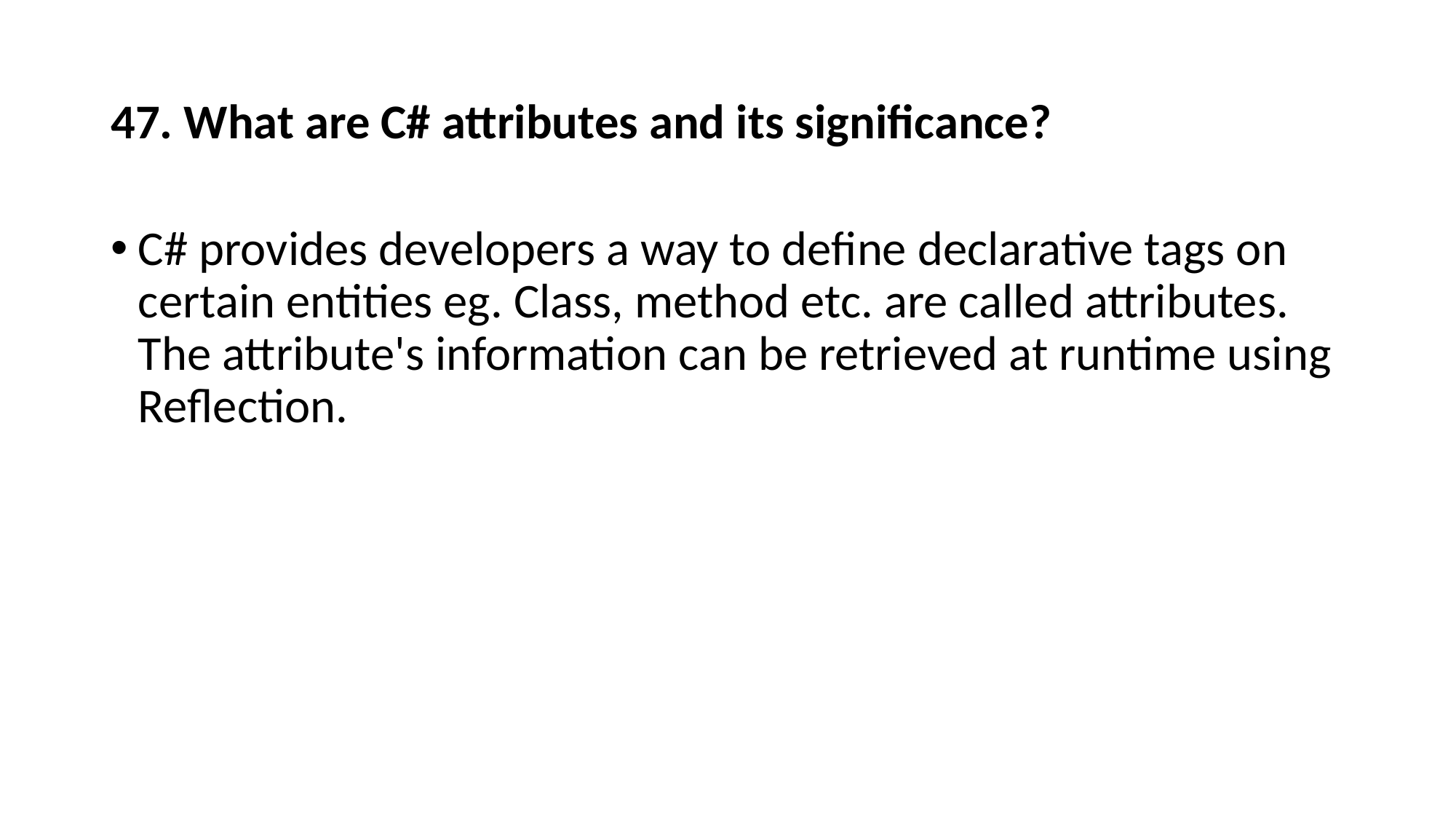

# 47. What are C# attributes and its significance?
C# provides developers a way to define declarative tags on certain entities eg. Class, method etc. are called attributes. The attribute's information can be retrieved at runtime using Reflection.